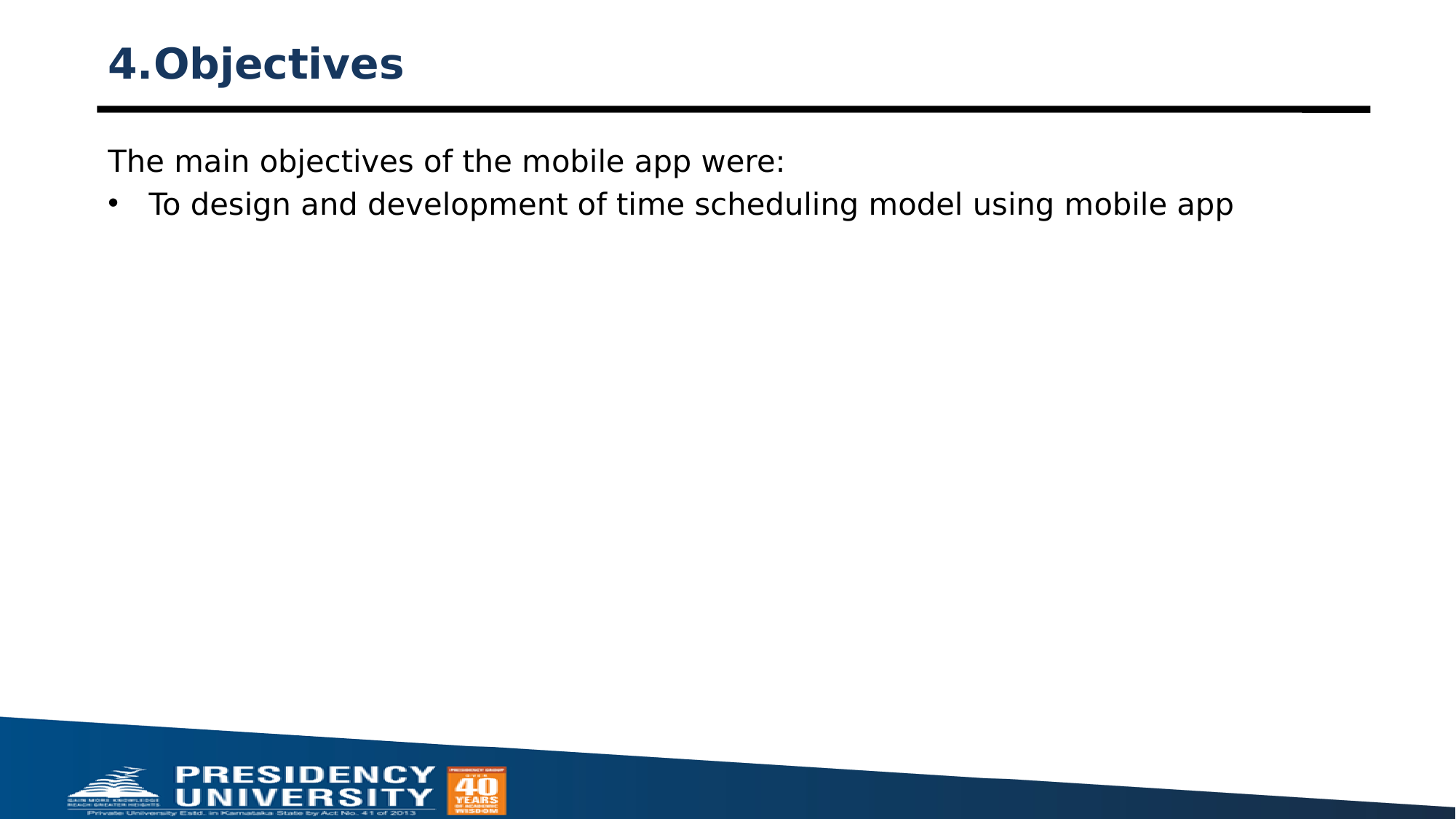

# 4.Objectives
The main objectives of the mobile app were:
To design and development of time scheduling model using mobile app